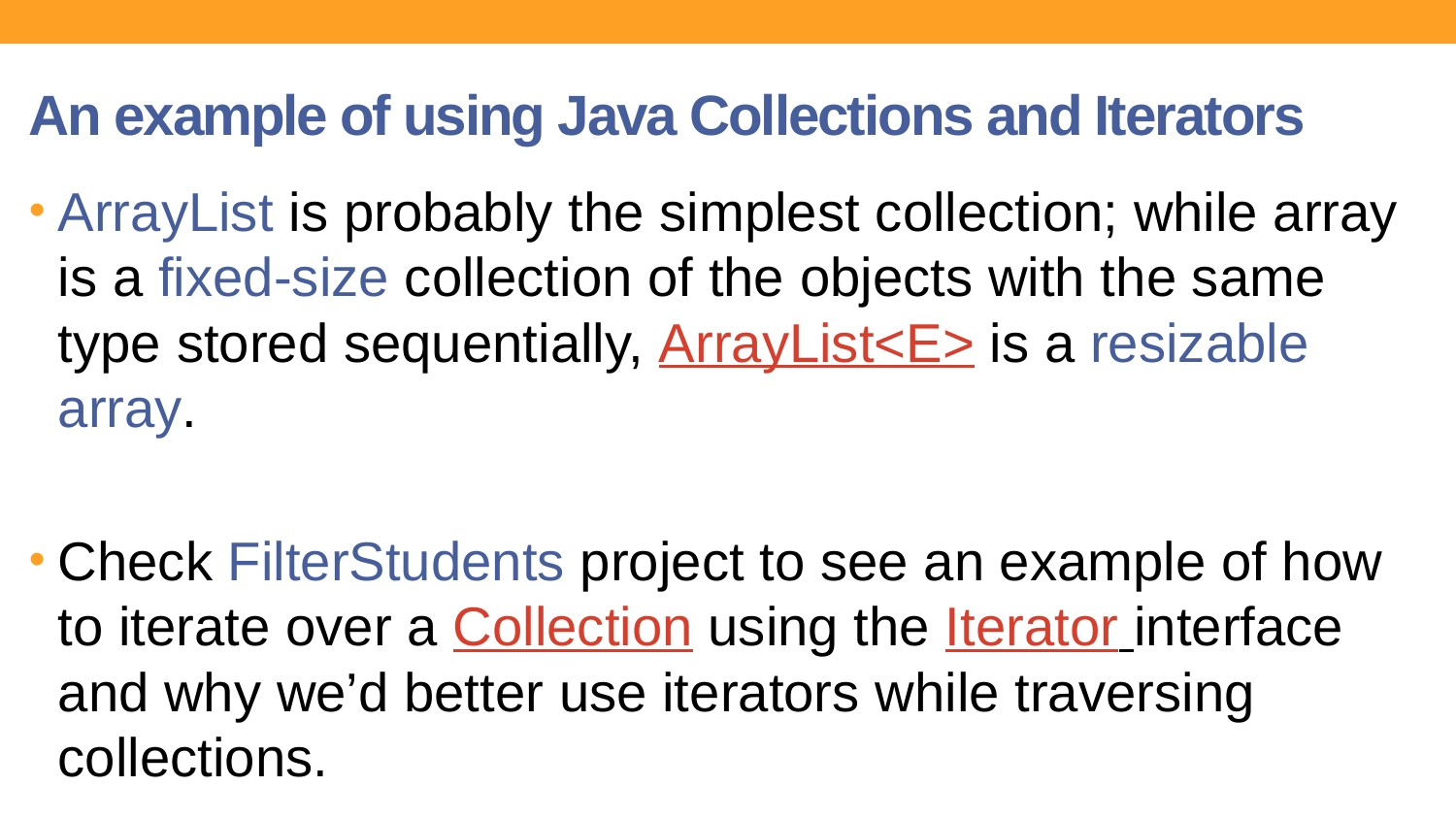

An example of using Java Collections and Iterators
ArrayList is probably the simplest collection; while array is a fixed-size collection of the objects with the same type stored sequentially, ArrayList<E> is a resizable array.

Check FilterStudents project to see an example of how to iterate over a Collection using the Iterator interface and why we’d better use iterators while traversing collections.